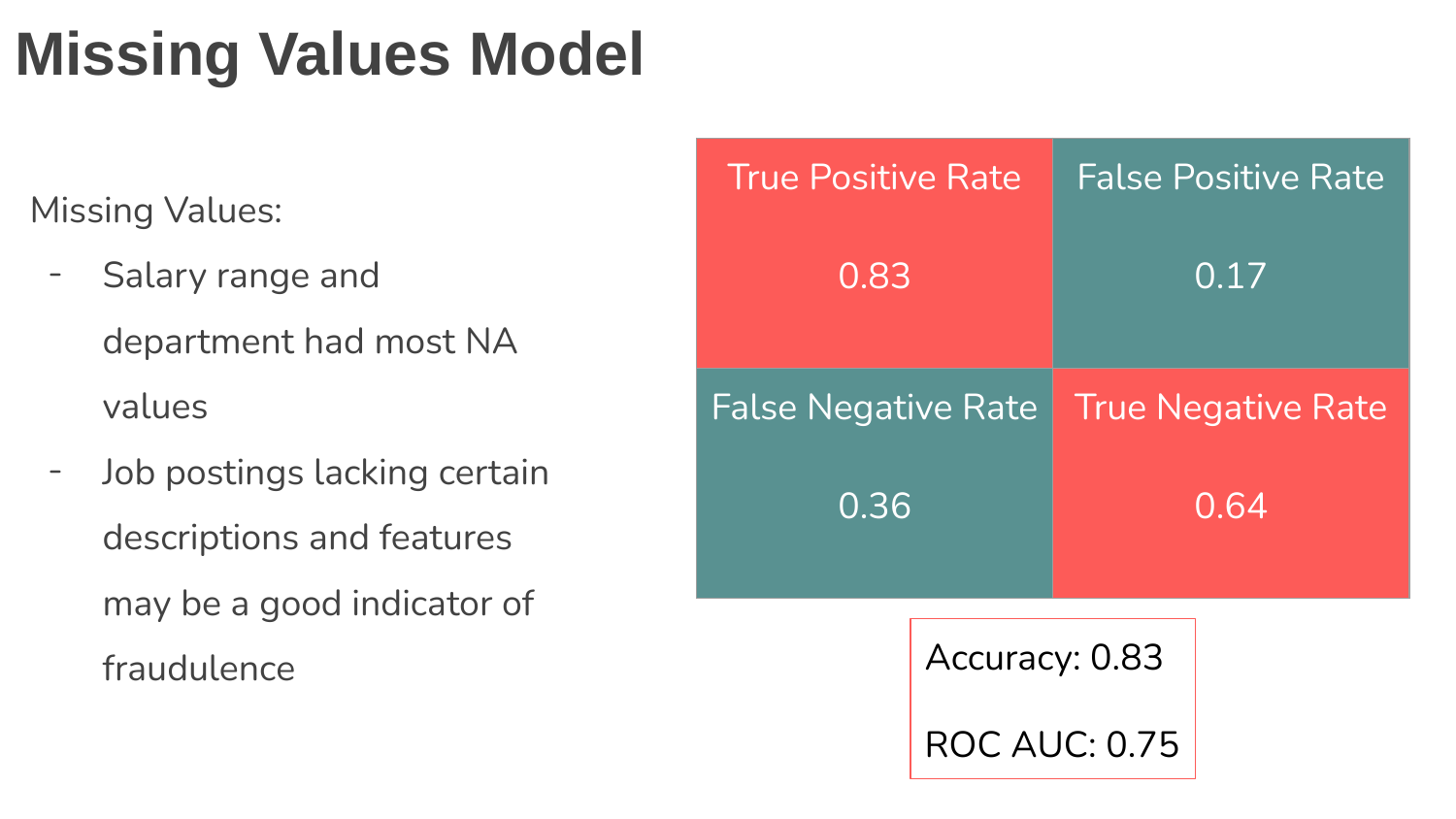

Missing Values Model
Missing Values:
Salary range and department had most NA values
Job postings lacking certain descriptions and features may be a good indicator of fraudulence

| True Positive Rate 0.83 | False Positive Rate 0.17 |
| --- | --- |
| False Negative Rate 0.36 | True Negative Rate 0.64 |
Accuracy: 0.83

ROC AUC: 0.75